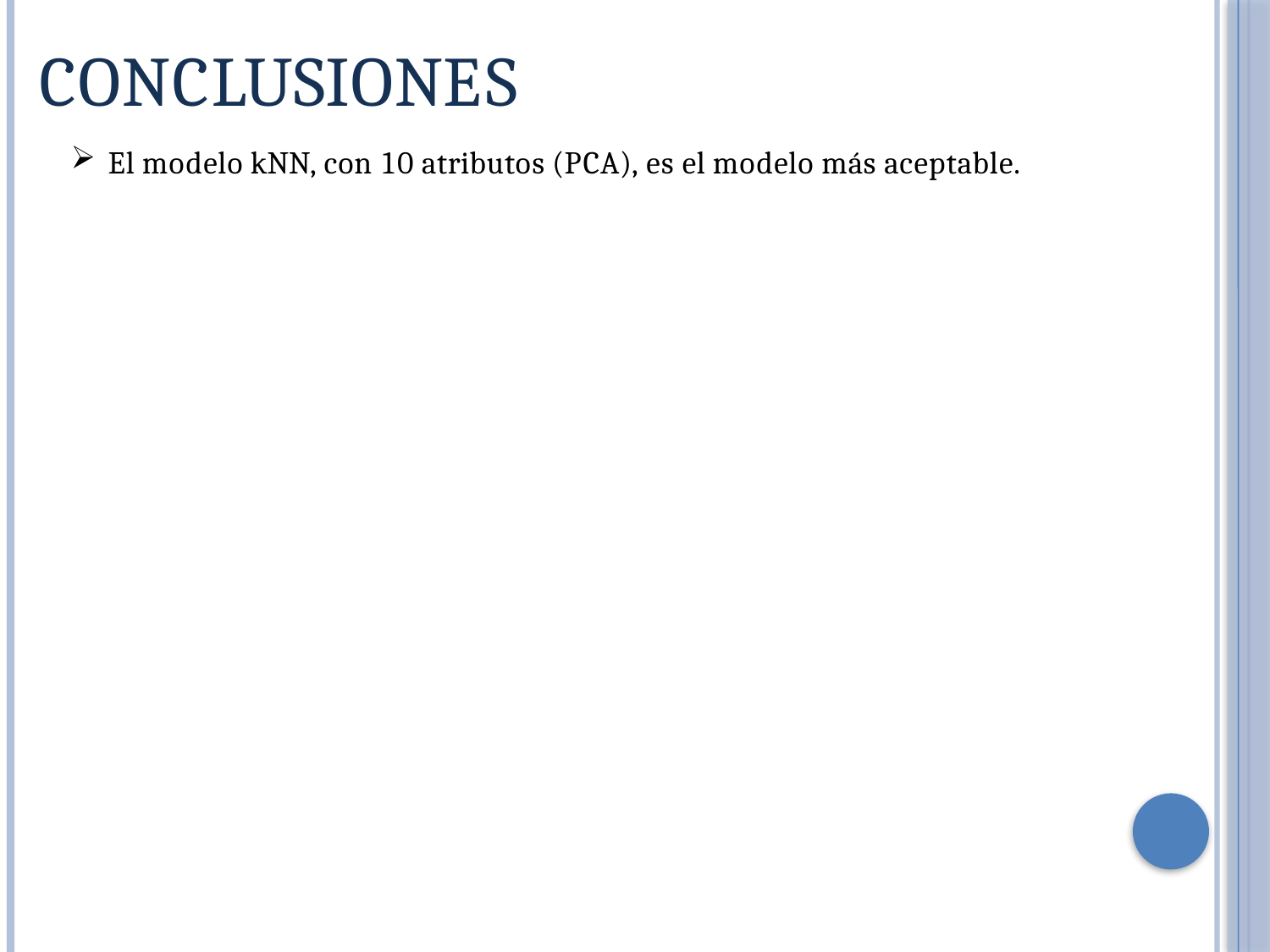

Conclusiones
 El modelo kNN, con 10 atributos (PCA), es el modelo más aceptable.